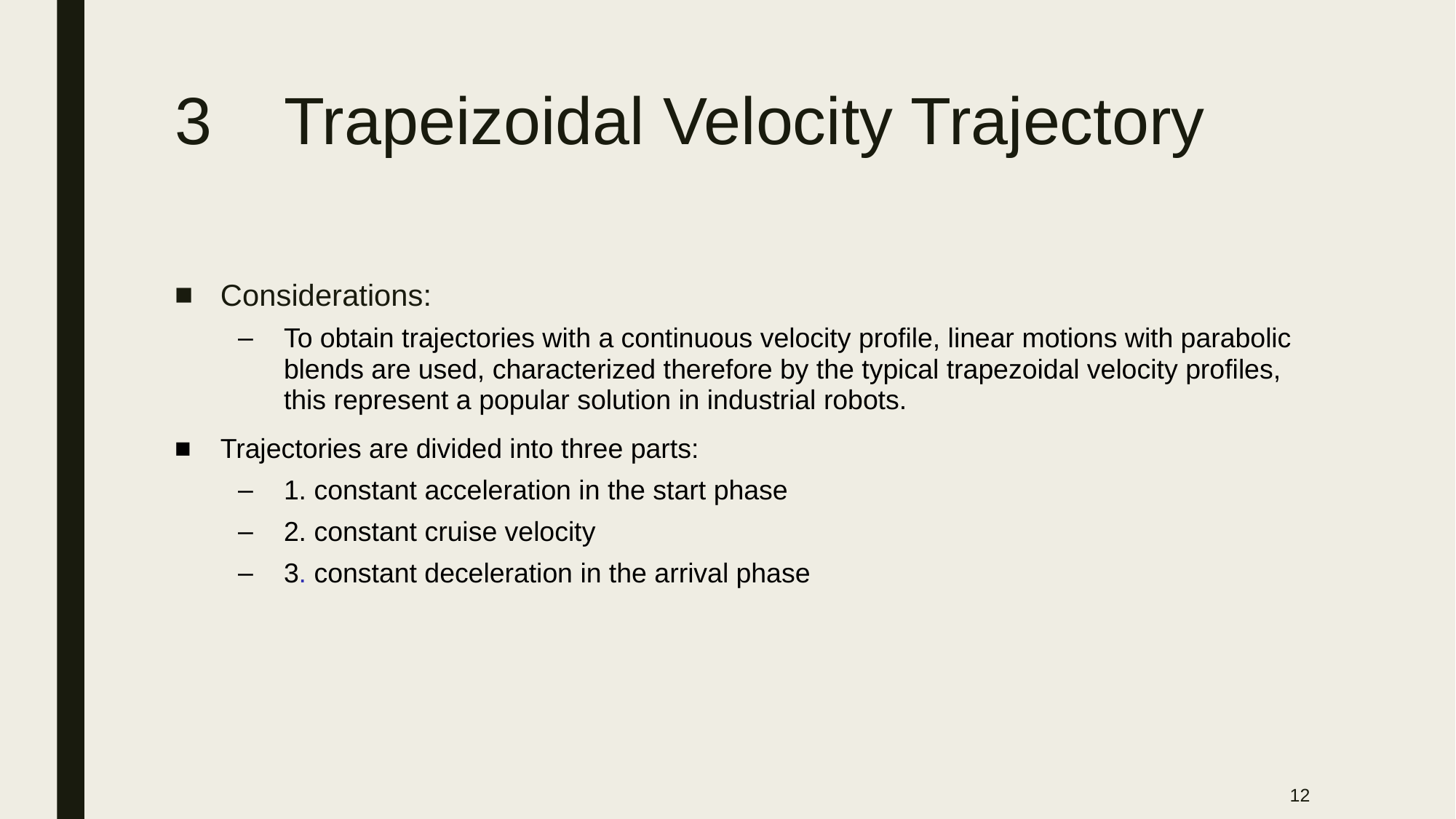

# 3	Trapeizoidal Velocity Trajectory
Considerations:
To obtain trajectories with a continuous velocity profile, linear motions with parabolic blends are used, characterized therefore by the typical trapezoidal velocity profiles, this represent a popular solution in industrial robots.
Trajectories are divided into three parts:
1. constant acceleration in the start phase
2. constant cruise velocity
3. constant deceleration in the arrival phase
12